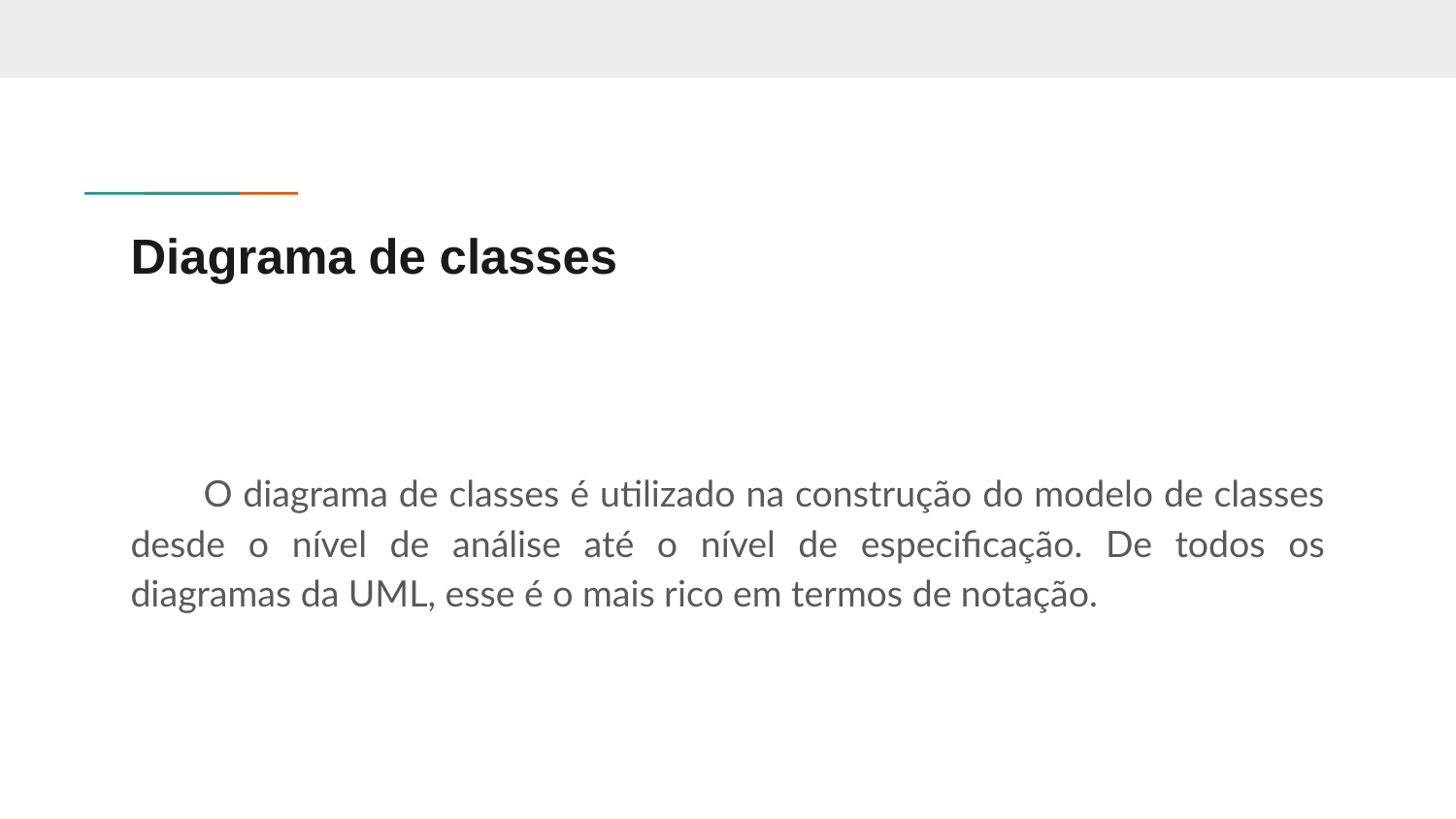

# Diagrama de classes
O diagrama de classes é utilizado na construção do modelo de classes desde o nível de análise até o nível de especificação. De todos os diagramas da UML, esse é o mais rico em termos de notação.